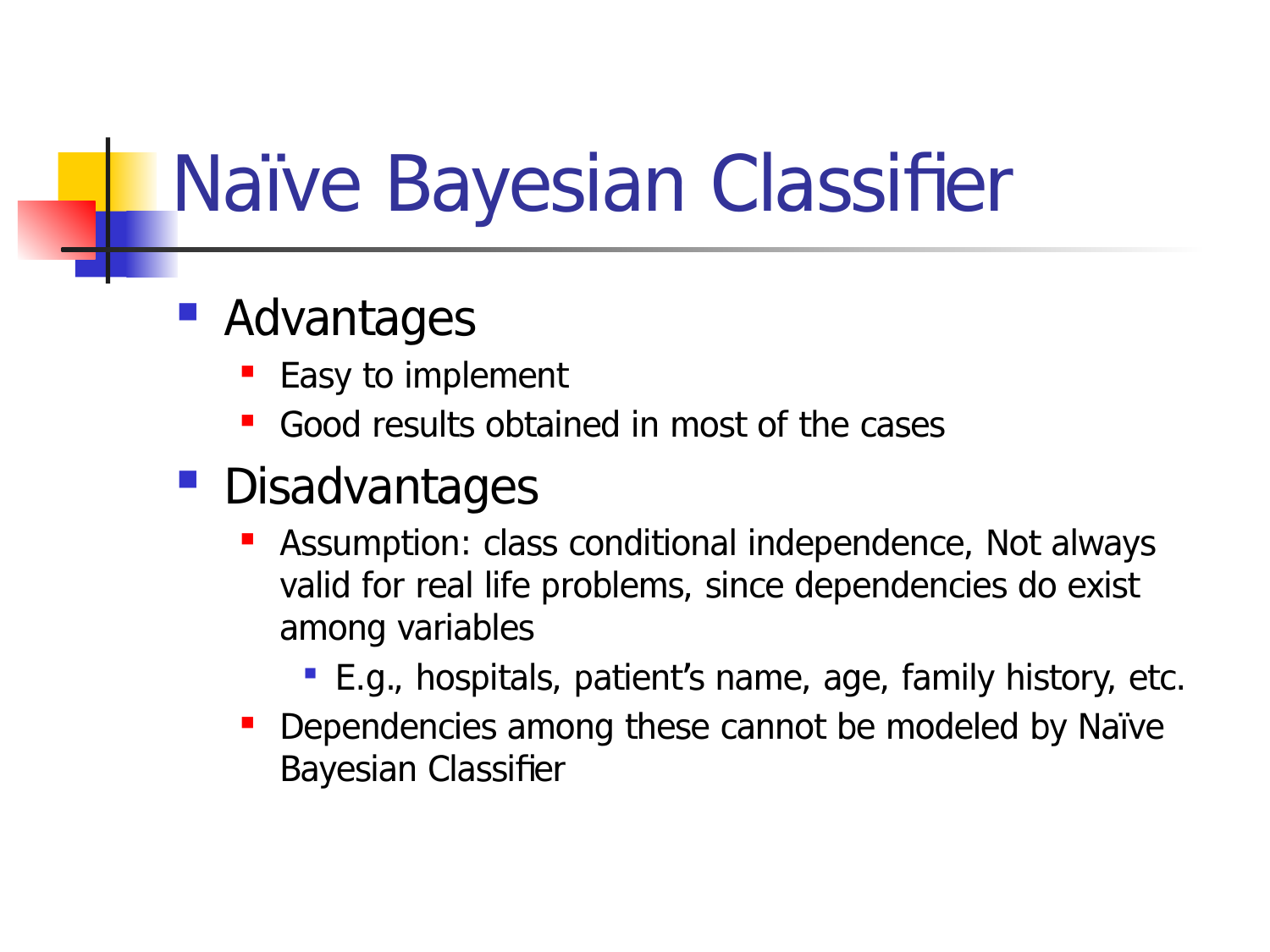

# Naïve Bayesian Classifier
Advantages
Easy to implement
Good results obtained in most of the cases
Disadvantages
Assumption: class conditional independence, Not always valid for real life problems, since dependencies do exist among variables
E.g., hospitals, patient’s name, age, family history, etc.
Dependencies among these cannot be modeled by Naïve Bayesian Classifier